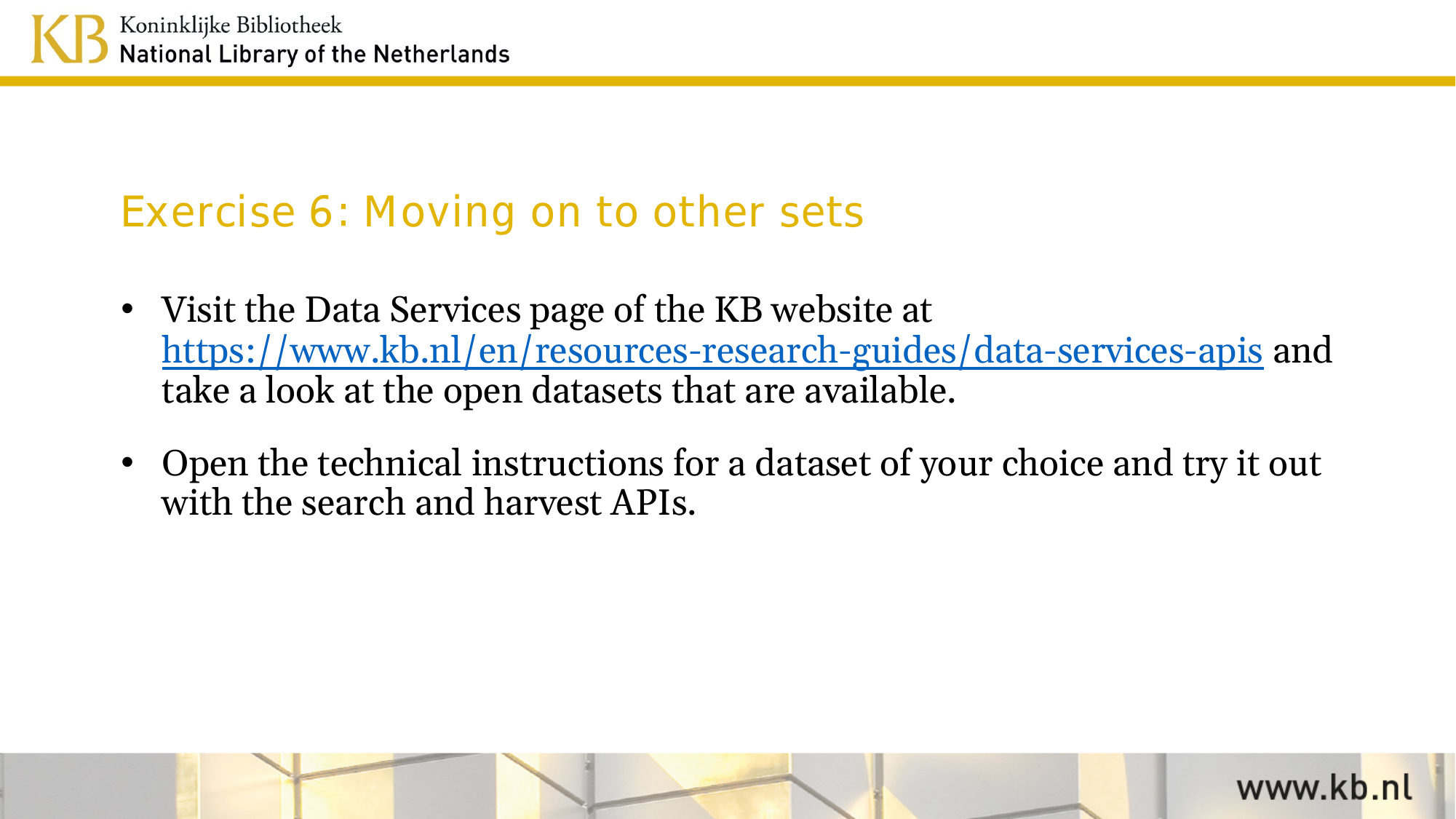

# Exercise 6: Moving on to other sets
Visit the Data Services page of the KB website at https://www.kb.nl/en/resources-research-guides/data-services-apis and take a look at the open datasets that are available.
Open the technical instructions for a dataset of your choice and try it out with the search and harvest APIs.